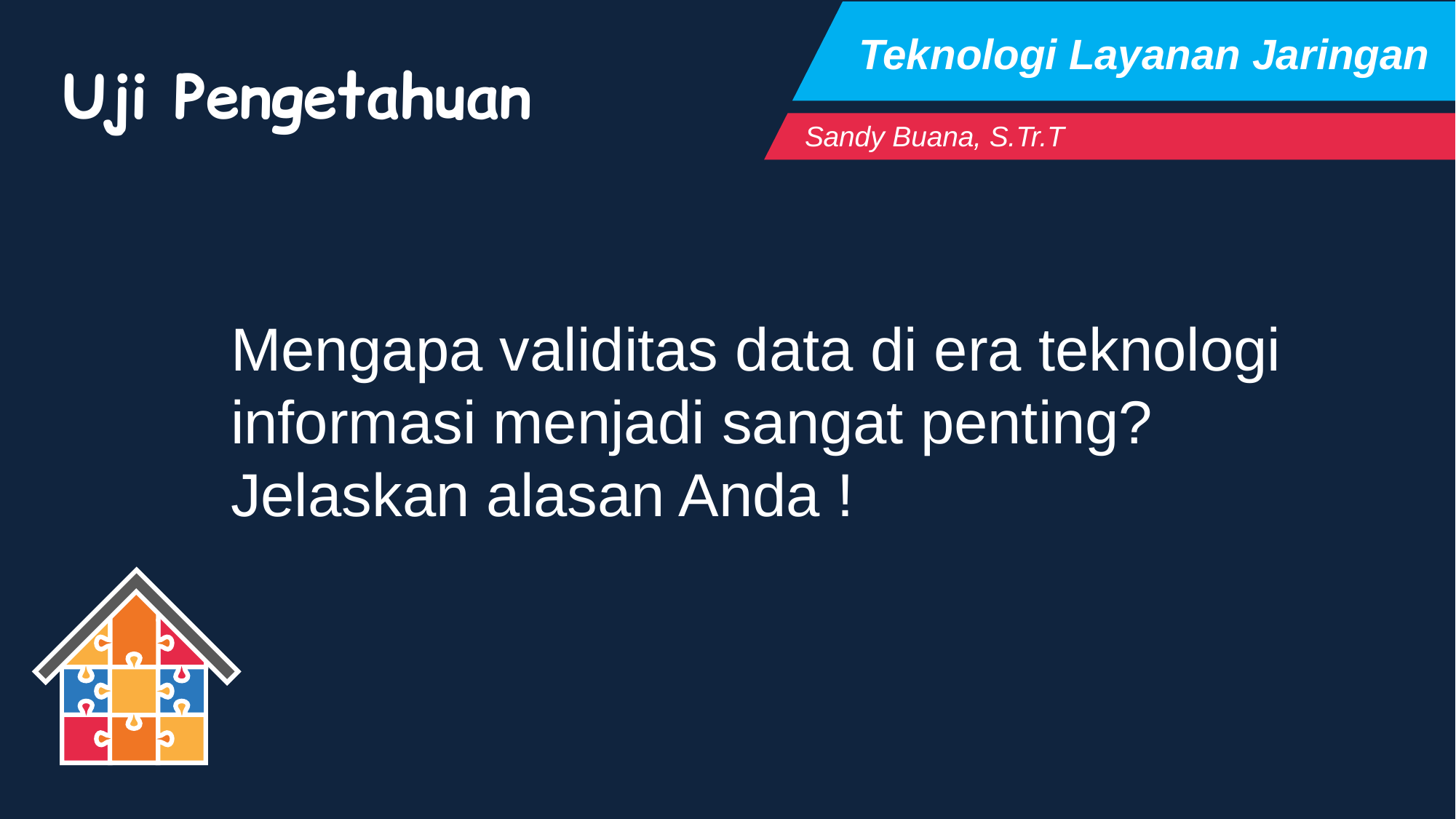

Teknologi Layanan Jaringan
Uji Pengetahuan

Sandy Buana, S.Tr.T
Mengapa validitas data di era teknologi informasi menjadi sangat penting? Jelaskan alasan Anda !